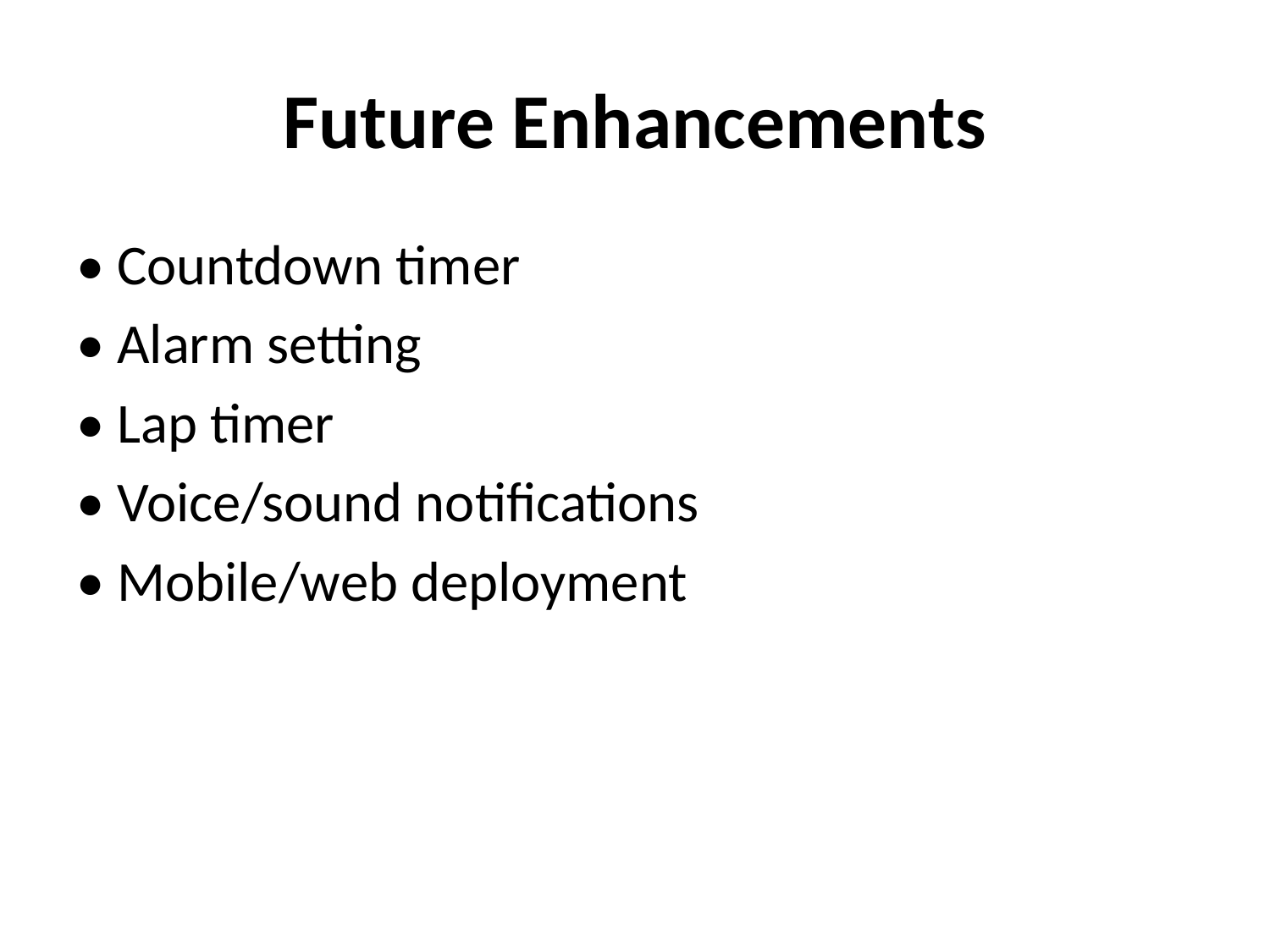

# Future Enhancements
• Countdown timer
• Alarm setting
• Lap timer
• Voice/sound notifications
• Mobile/web deployment